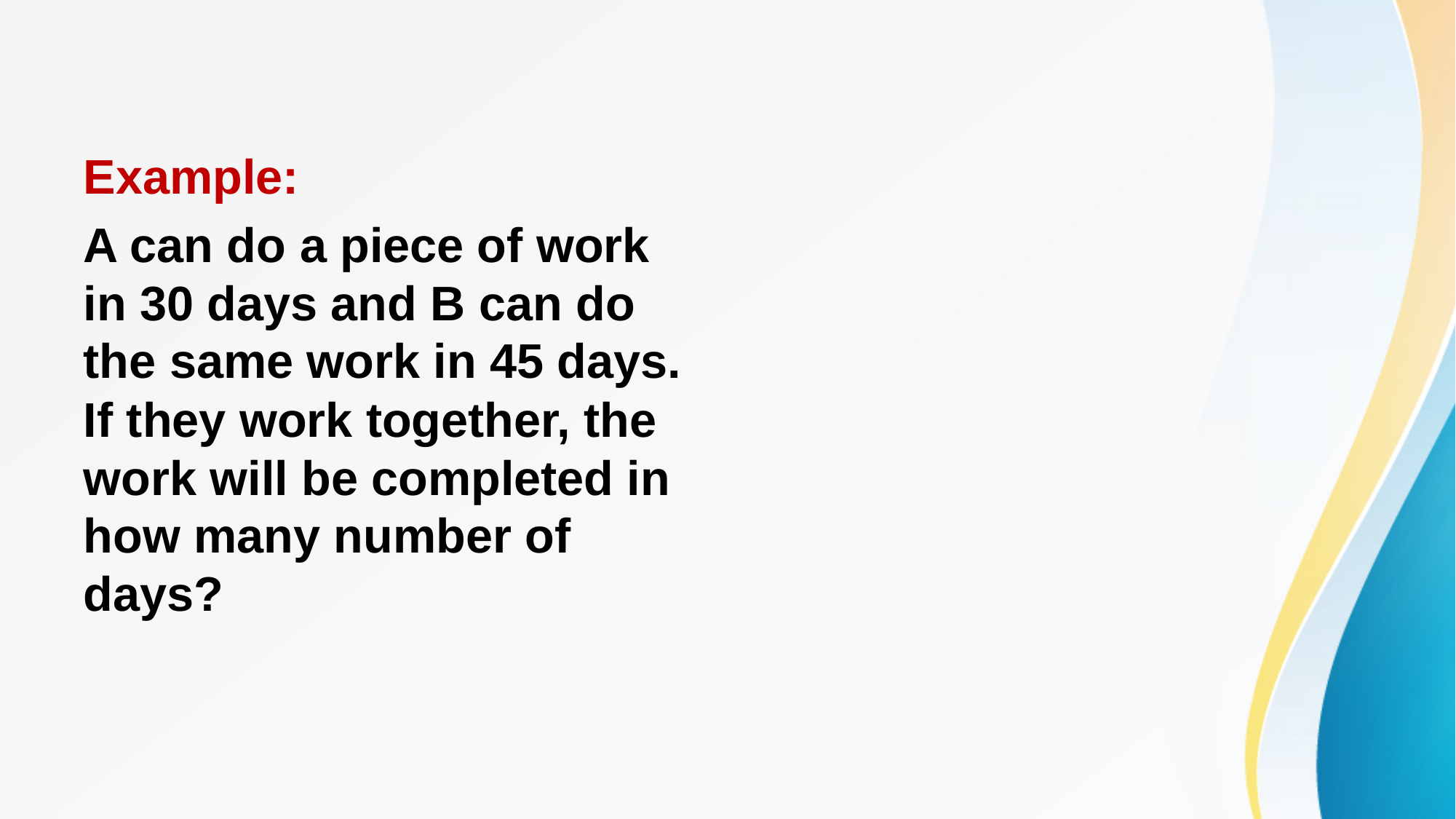

#
Example:
A can do a piece of work in 30 days and B can do the same work in 45 days. If they work together, the work will be completed in how many number of days?